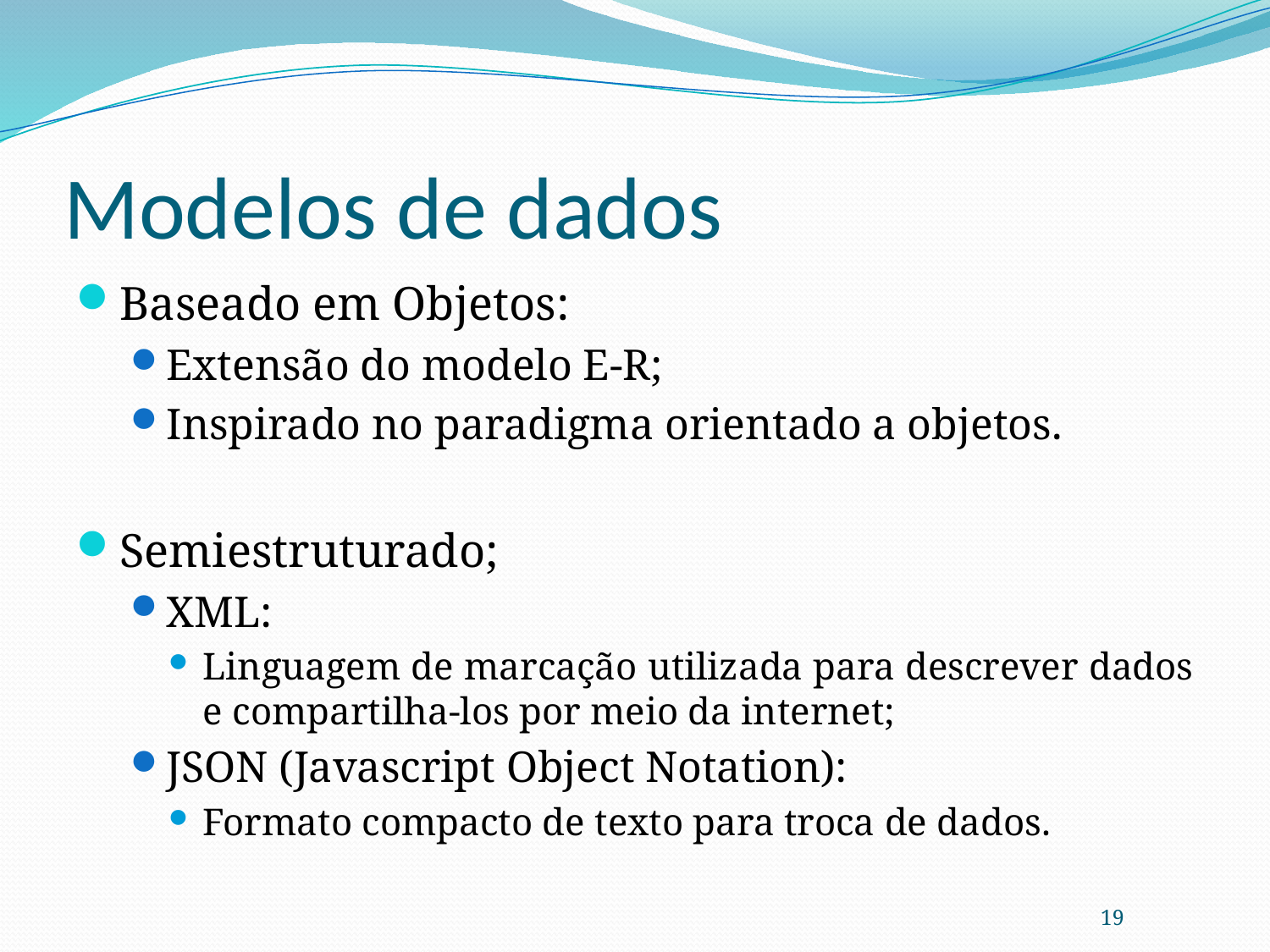

# Modelos de dados
Baseado em Objetos:
Extensão do modelo E-R;
Inspirado no paradigma orientado a objetos.

Semiestruturado;
XML:
Linguagem de marcação utilizada para descrever dados e compartilha-los por meio da internet;
JSON (Javascript Object Notation):
Formato compacto de texto para troca de dados.

19